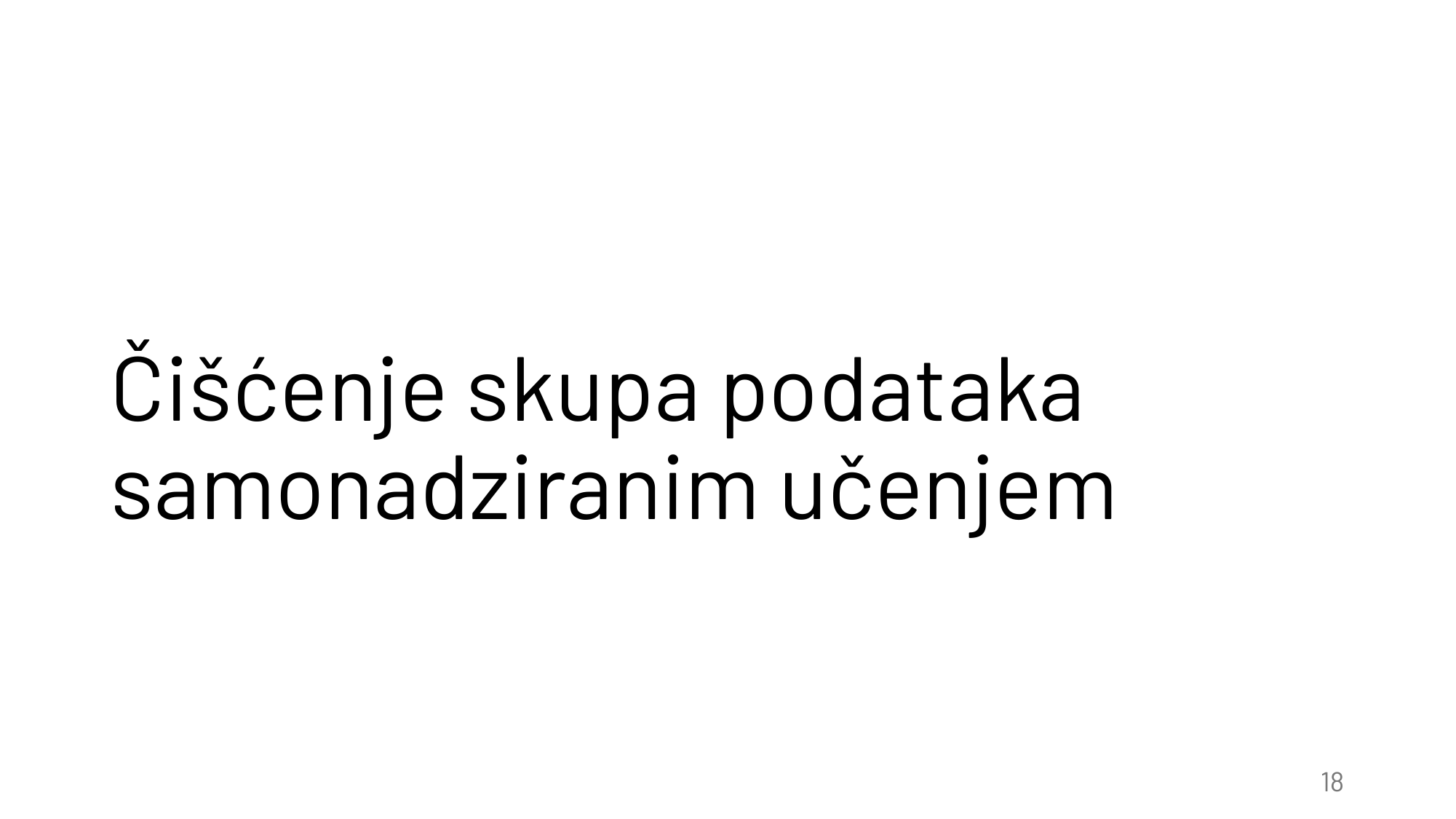

# Čišćenje skupa podataka samonadziranim učenjem

18